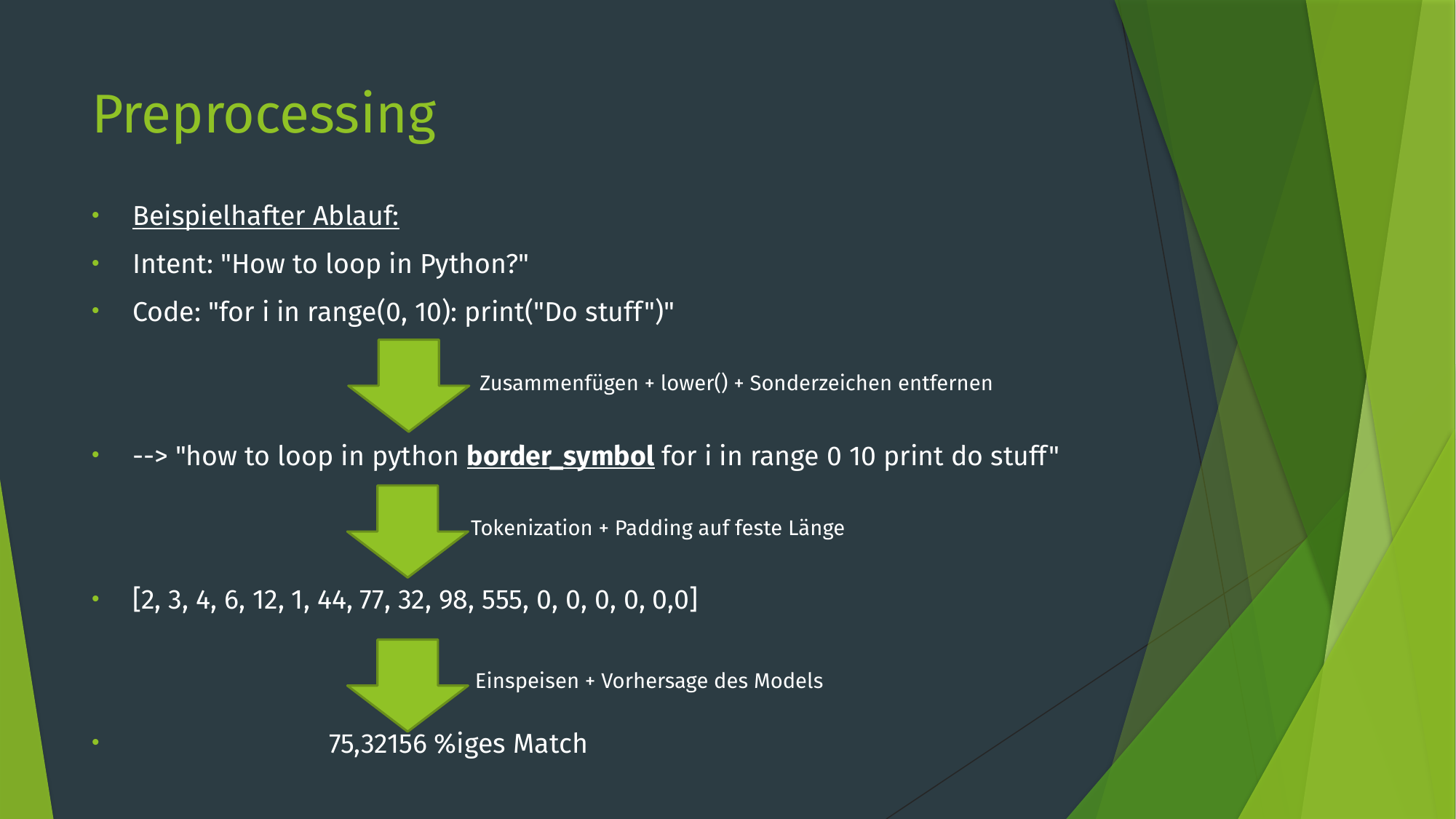

# Preprocessing
Beispielhafter Ablauf:
Intent: "How to loop in Python?"
Code: "for i in range(0, 10): print("Do stuff")"

--> "how to loop in python border_symbol for i in range 0 10 print do stuff"

[2, 3, 4, 6, 12, 1, 44, 77, 32, 98, 555, 0, 0, 0, 0, 0,0]

                           75,32156 %iges Match

Zusammenfügen + lower() + Sonderzeichen entfernen

Tokenization + Padding auf feste Länge

Einspeisen + Vorhersage des Models